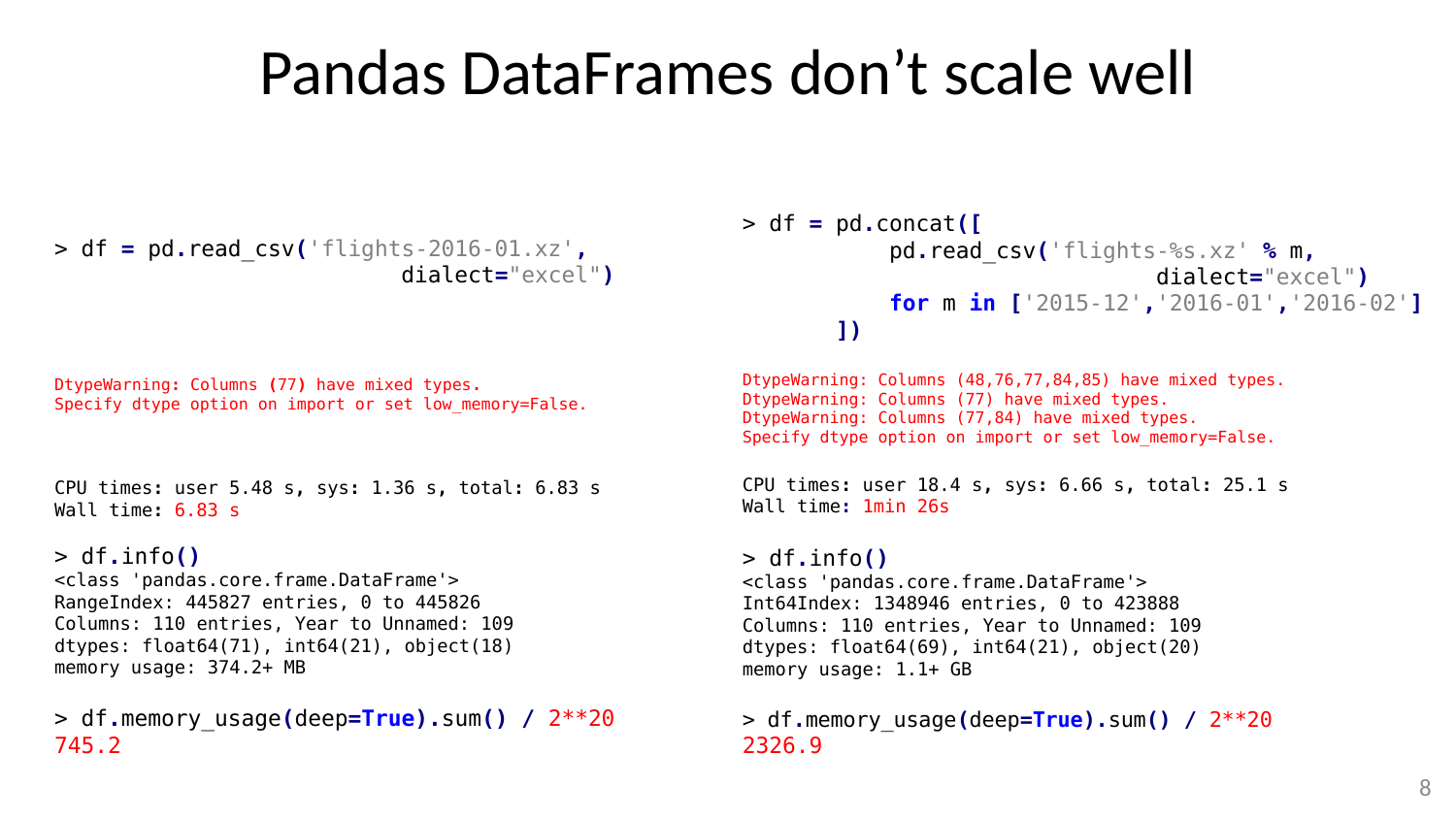

# Pandas DataFrames don’t scale well

> df = pd.concat([
           pd.read_csv('flights-%s.xz' % m,
                               dialect="excel")
           for m in ['2015-12','2016-01','2016-02']
       ])

DtypeWarning: Columns (48,76,77,84,85) have mixed types.
DtypeWarning: Columns (77) have mixed types.
DtypeWarning: Columns (77,84) have mixed types.
Specify dtype option on import or set low_memory=False.

CPU times: user 18.4 s, sys: 6.66 s, total: 25.1 s
Wall time: 1min 26s

> df.info()
<class 'pandas.core.frame.DataFrame'>
Int64Index: 1348946 entries, 0 to 423888
Columns: 110 entries, Year to Unnamed: 109
dtypes: float64(69), int64(21), object(20)
memory usage: 1.1+ GB

> df.memory_usage(deep=True).sum() / 2**20
2326.9

> df = pd.read_csv('flights-2016-01.xz',
                          dialect="excel")

DtypeWarning: Columns (77) have mixed types.
Specify dtype option on import or set low_memory=False.

CPU times: user 5.48 s, sys: 1.36 s, total: 6.83 s
Wall time: 6.83 s

> df.info()
<class 'pandas.core.frame.DataFrame'>
RangeIndex: 445827 entries, 0 to 445826
Columns: 110 entries, Year to Unnamed: 109
dtypes: float64(71), int64(21), object(18)
memory usage: 374.2+ MB

> df.memory_usage(deep=True).sum() / 2**20
745.2
8